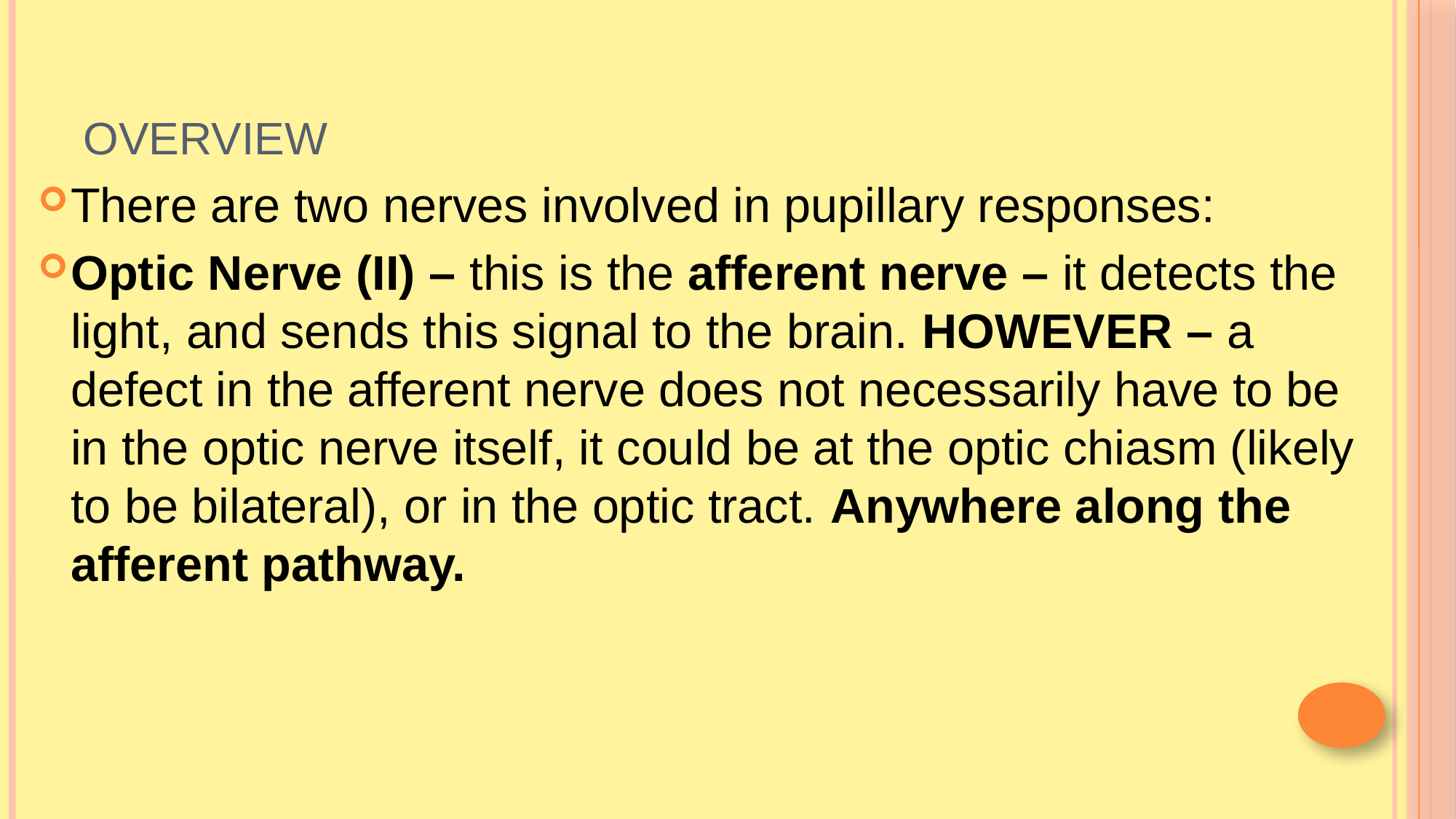

# OVERVIEW
There are two nerves involved in pupillary responses:
Optic Nerve (II) – this is the afferent nerve – it detects the light, and sends this signal to the brain. HOWEVER – a defect in the afferent nerve does not necessarily have to be in the optic nerve itself, it could be at the optic chiasm (likely to be bilateral), or in the optic tract. Anywhere along the afferent pathway.